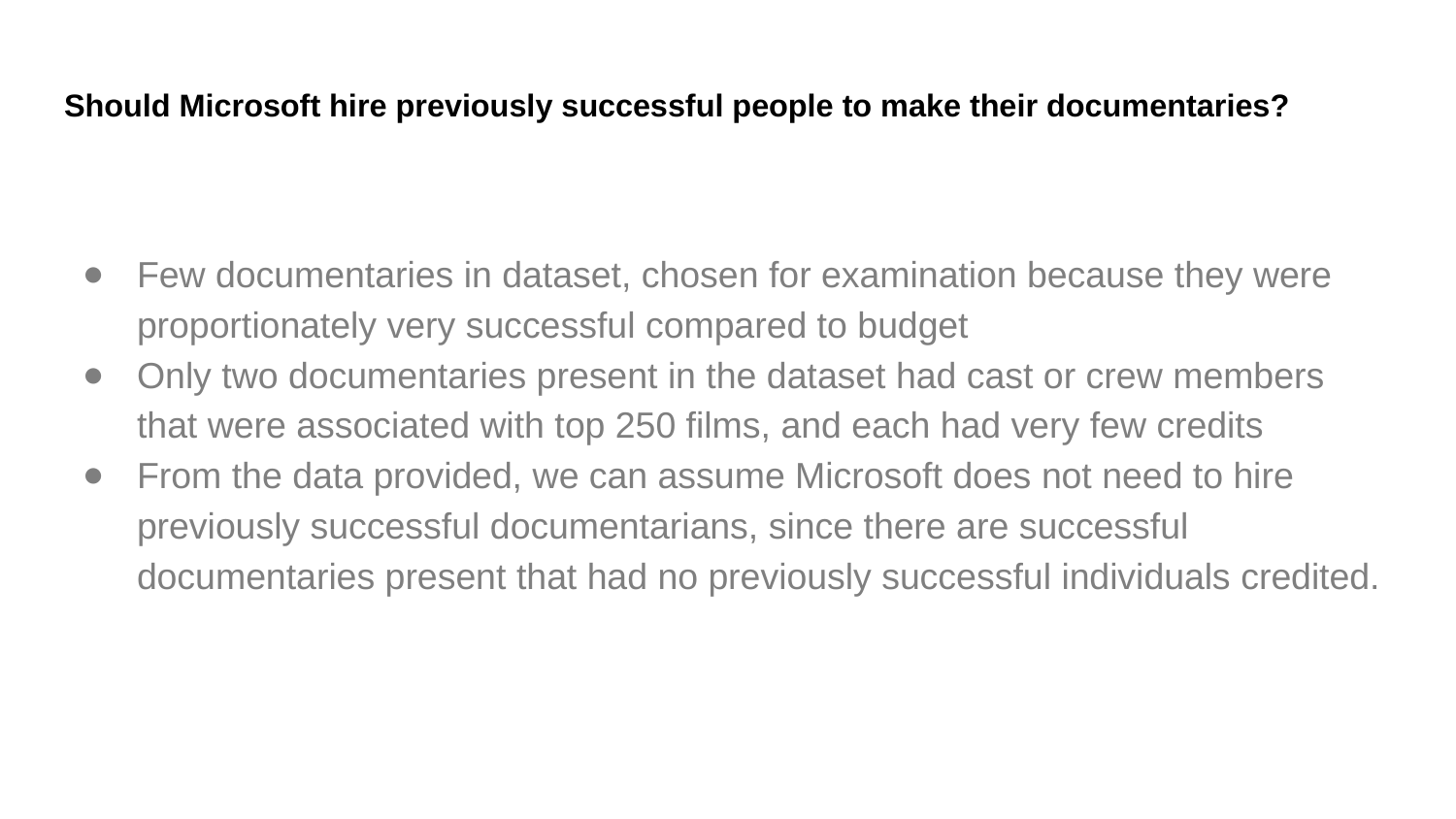

# Should Microsoft hire previously successful people to make their documentaries?
Few documentaries in dataset, chosen for examination because they were proportionately very successful compared to budget
Only two documentaries present in the dataset had cast or crew members that were associated with top 250 films, and each had very few credits
From the data provided, we can assume Microsoft does not need to hire previously successful documentarians, since there are successful documentaries present that had no previously successful individuals credited.